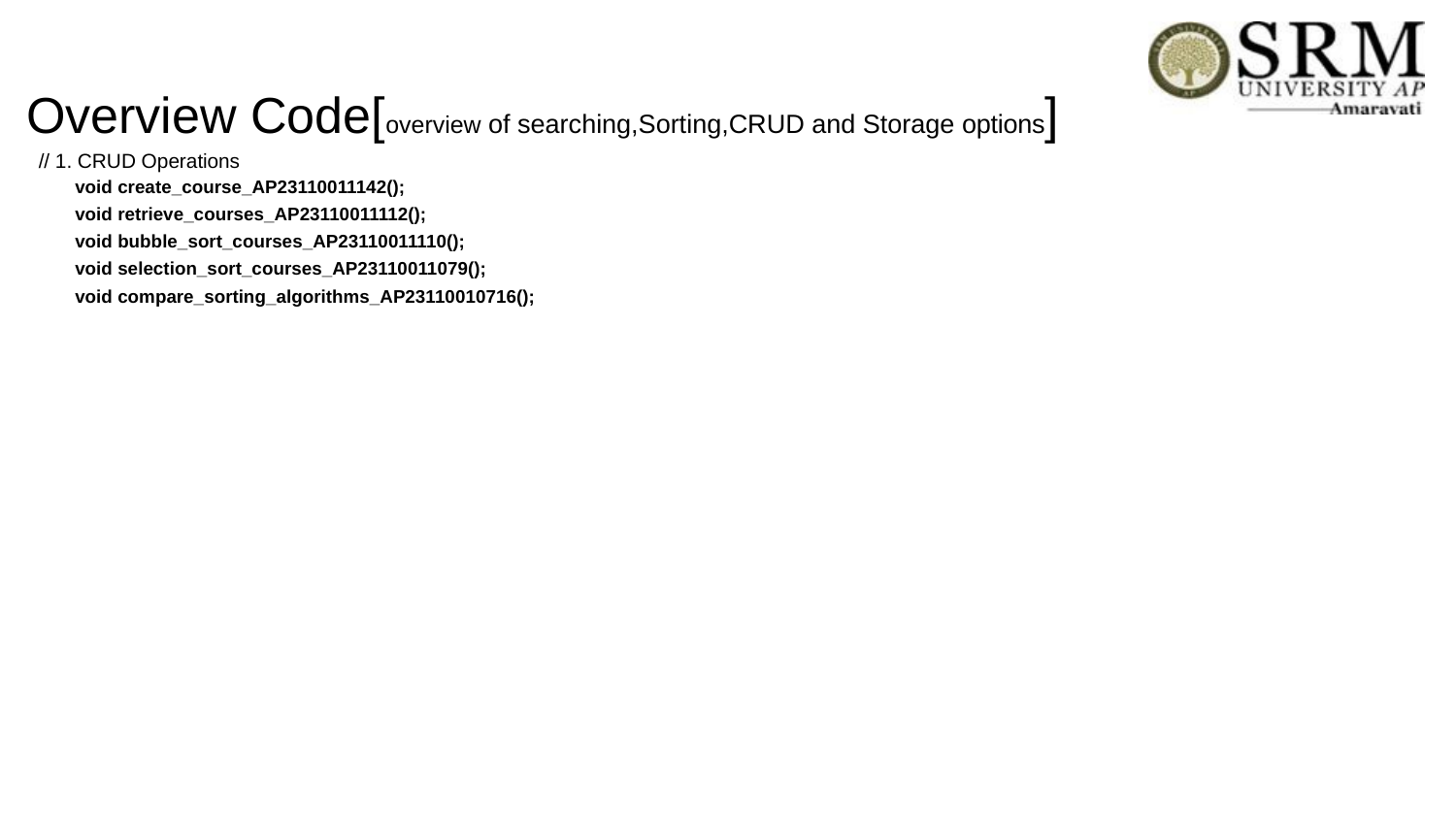

# Overview Code[overview of searching,Sorting,CRUD and Storage options]

// 1. CRUD Operations
void create_course_AP23110011142();
void retrieve_courses_AP23110011112();
void bubble_sort_courses_AP23110011110();
void selection_sort_courses_AP23110011079();
void compare_sorting_algorithms_AP23110010716();